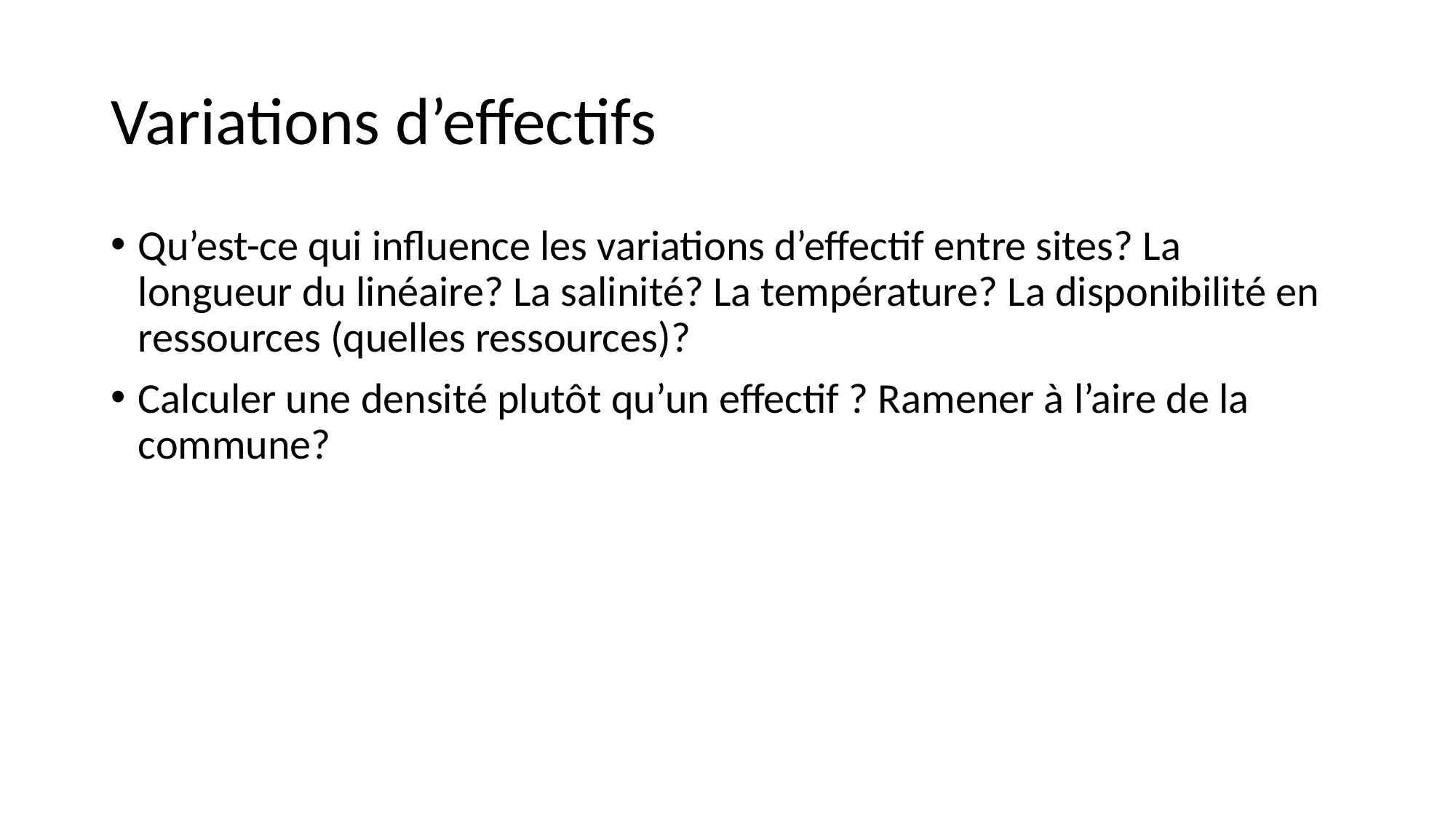

# Variations d’effectifs
Qu’est-ce qui influence les variations d’effectif entre sites? La longueur du linéaire? La salinité? La température? La disponibilité en ressources (quelles ressources)?
Calculer une densité plutôt qu’un effectif ? Ramener à l’aire de la commune?